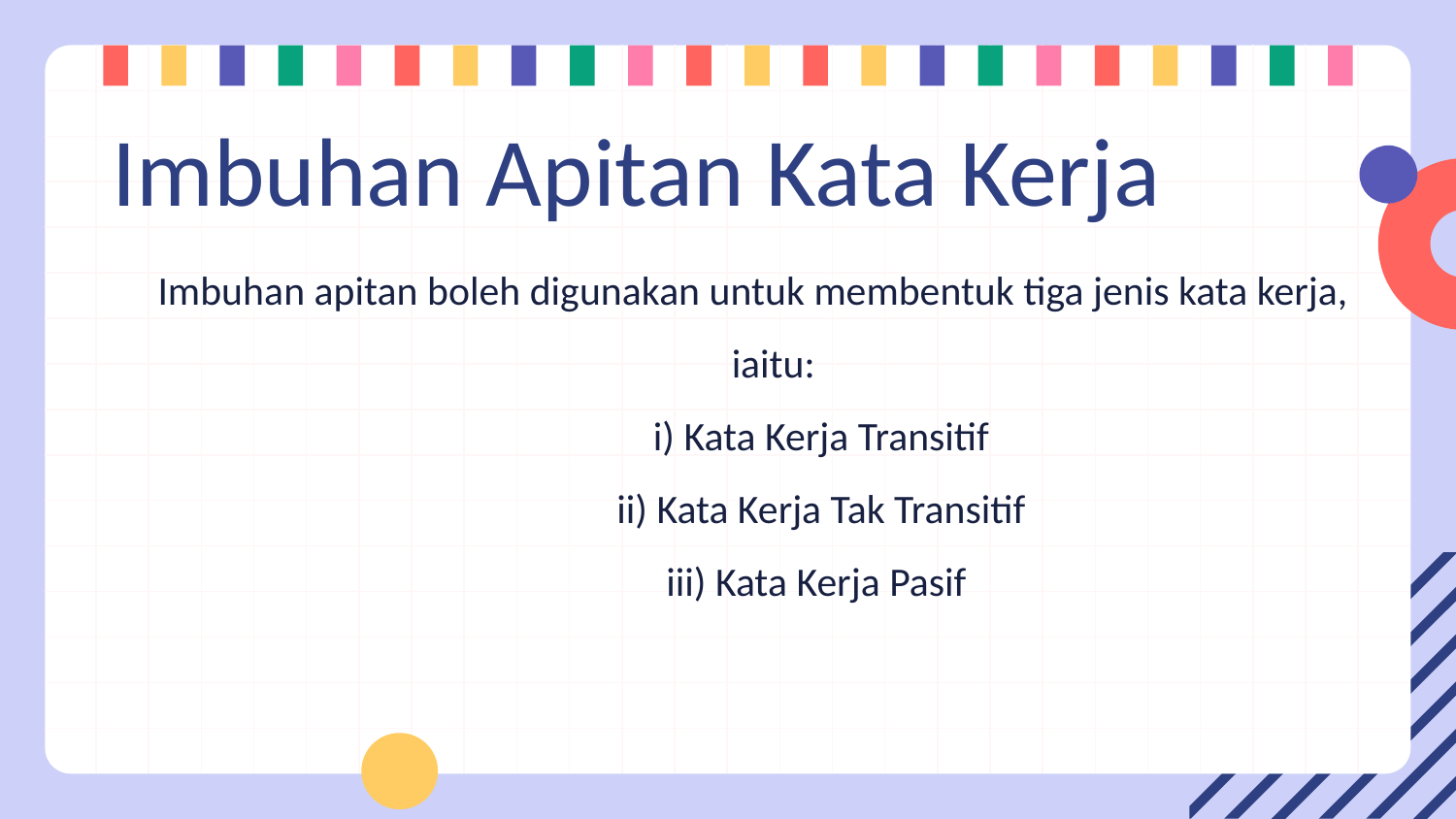

# Imbuhan Apitan Kata Kerja

 Imbuhan apitan boleh digunakan untuk membentuk tiga jenis kata kerja, iaitu:
	i) Kata Kerja Transitif
	ii) Kata Kerja Tak Transitif
	iii) Kata Kerja Pasif